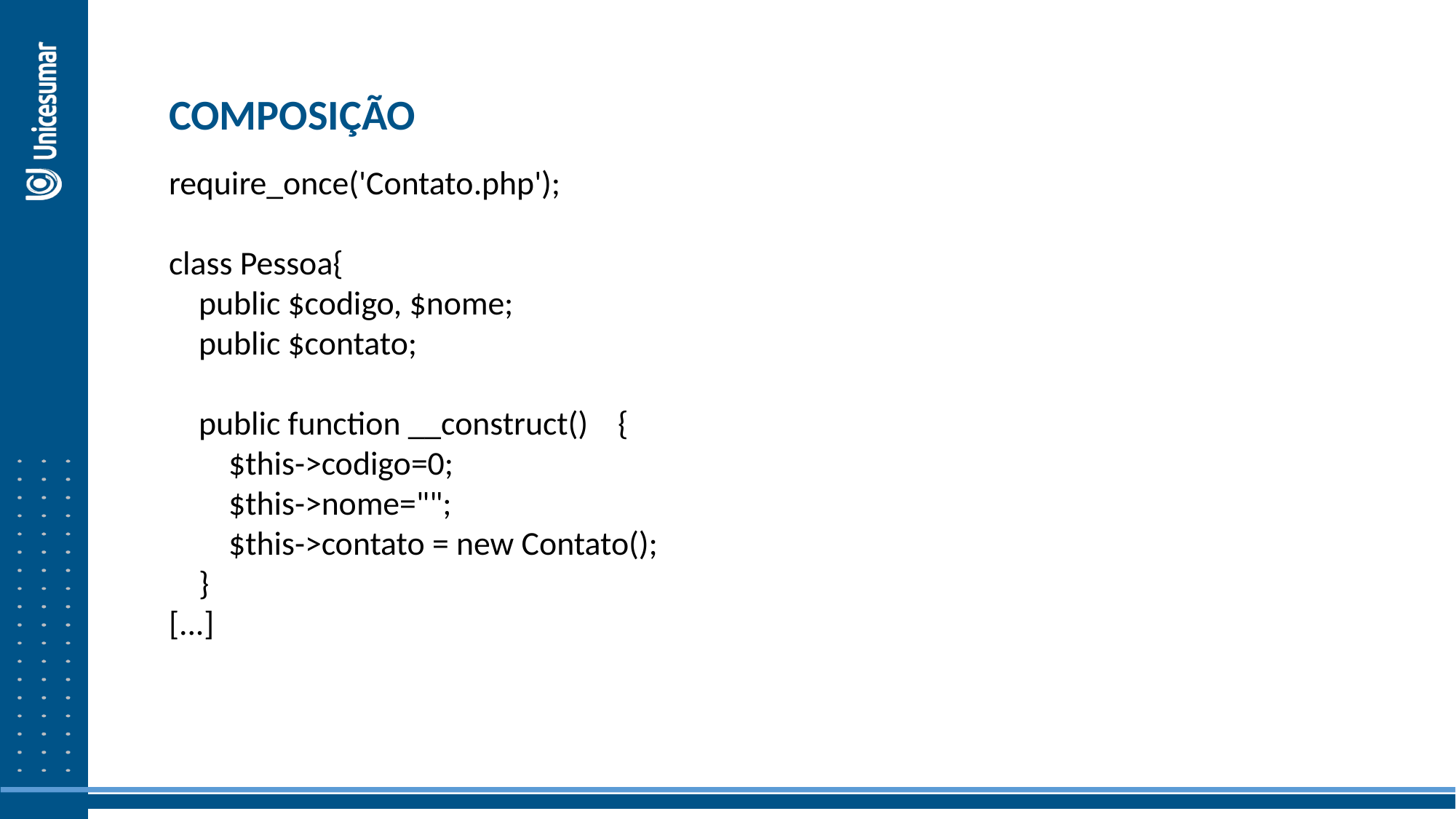

COMPOSIÇÃO
require_once('Contato.php');

class Pessoa{
    public $codigo, $nome;
    public $contato;

    public function __construct()    {
        $this->codigo=0;
        $this->nome="";
        $this->contato = new Contato();
    }
[...]